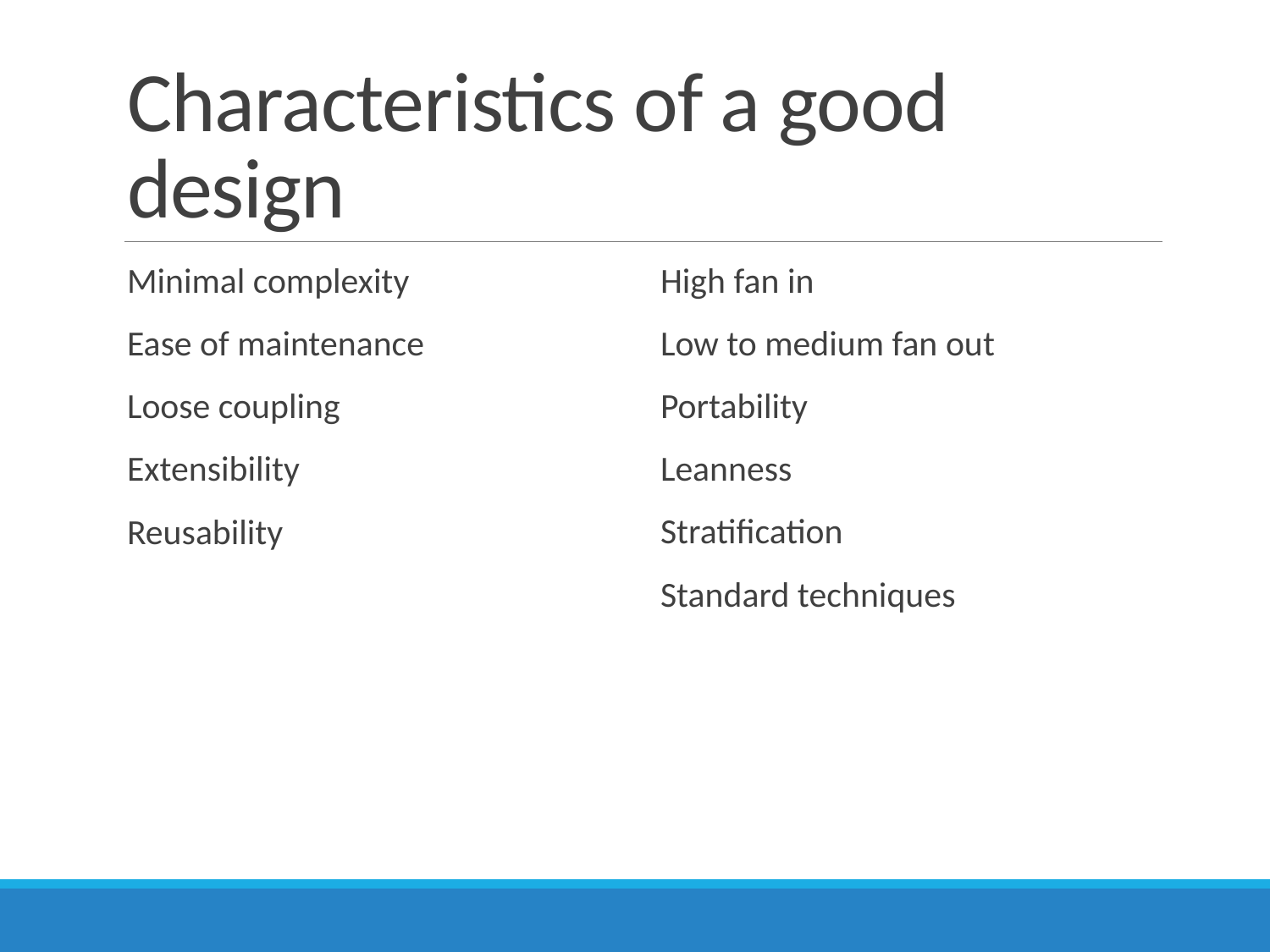

# Characteristics of a good design
Minimal complexity
Ease of maintenance
Loose coupling
Extensibility
Reusability

High fan in
Low to medium fan out
Portability
Leanness
Stratification
Standard techniques